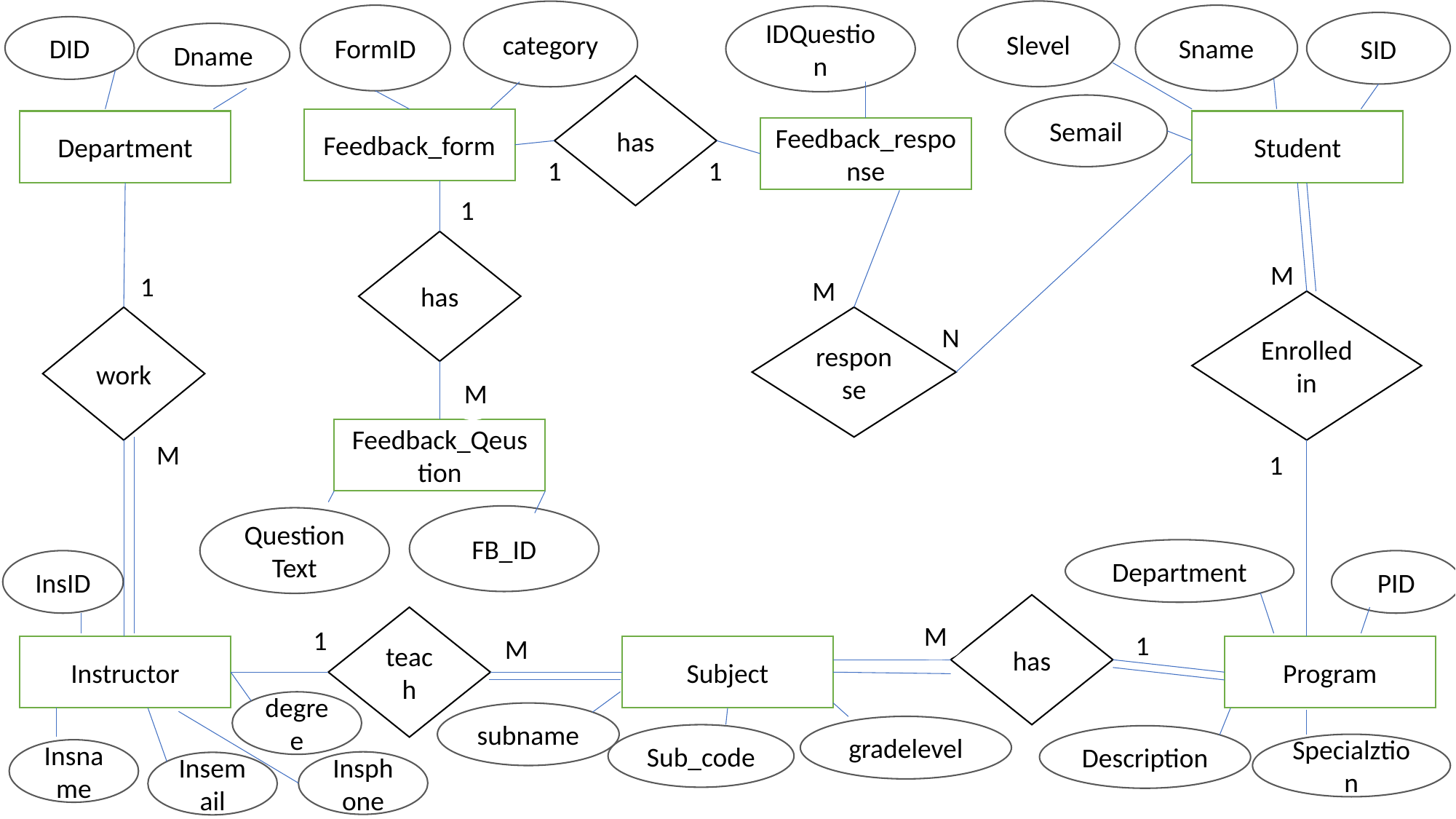

Slevel
category
FormID
Sname
IDQuestion
SID
DID
Dname
has
Semail
Feedback_form
Department
Student
Feedback_response
1
1
1
has
M
1
M
Enrolled in
response
work
N
M
Feedback_Qeustion
M
1
FB_ID
Question Text
Department
InsID
PID
has
teach
M
1
M
1
Subject
Program
Instructor
degree
subname
gradelevel
Sub_code
Description
Specialztion
Insname
Insphone
Insemail